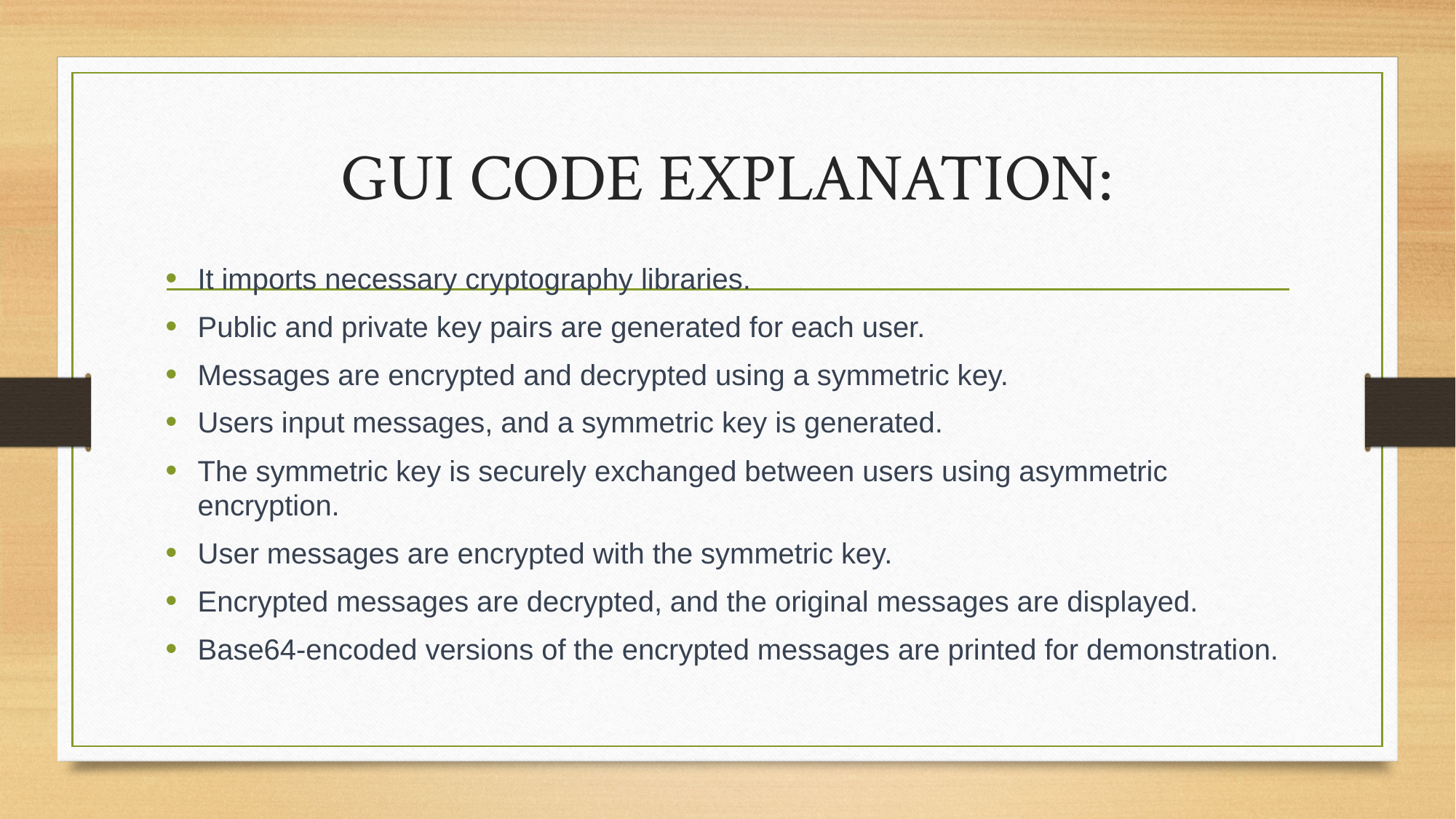

# GUI CODE EXPLANATION:
It imports necessary cryptography libraries.
Public and private key pairs are generated for each user.
Messages are encrypted and decrypted using a symmetric key.
Users input messages, and a symmetric key is generated.
The symmetric key is securely exchanged between users using asymmetric encryption.
User messages are encrypted with the symmetric key.
Encrypted messages are decrypted, and the original messages are displayed.
Base64-encoded versions of the encrypted messages are printed for demonstration.